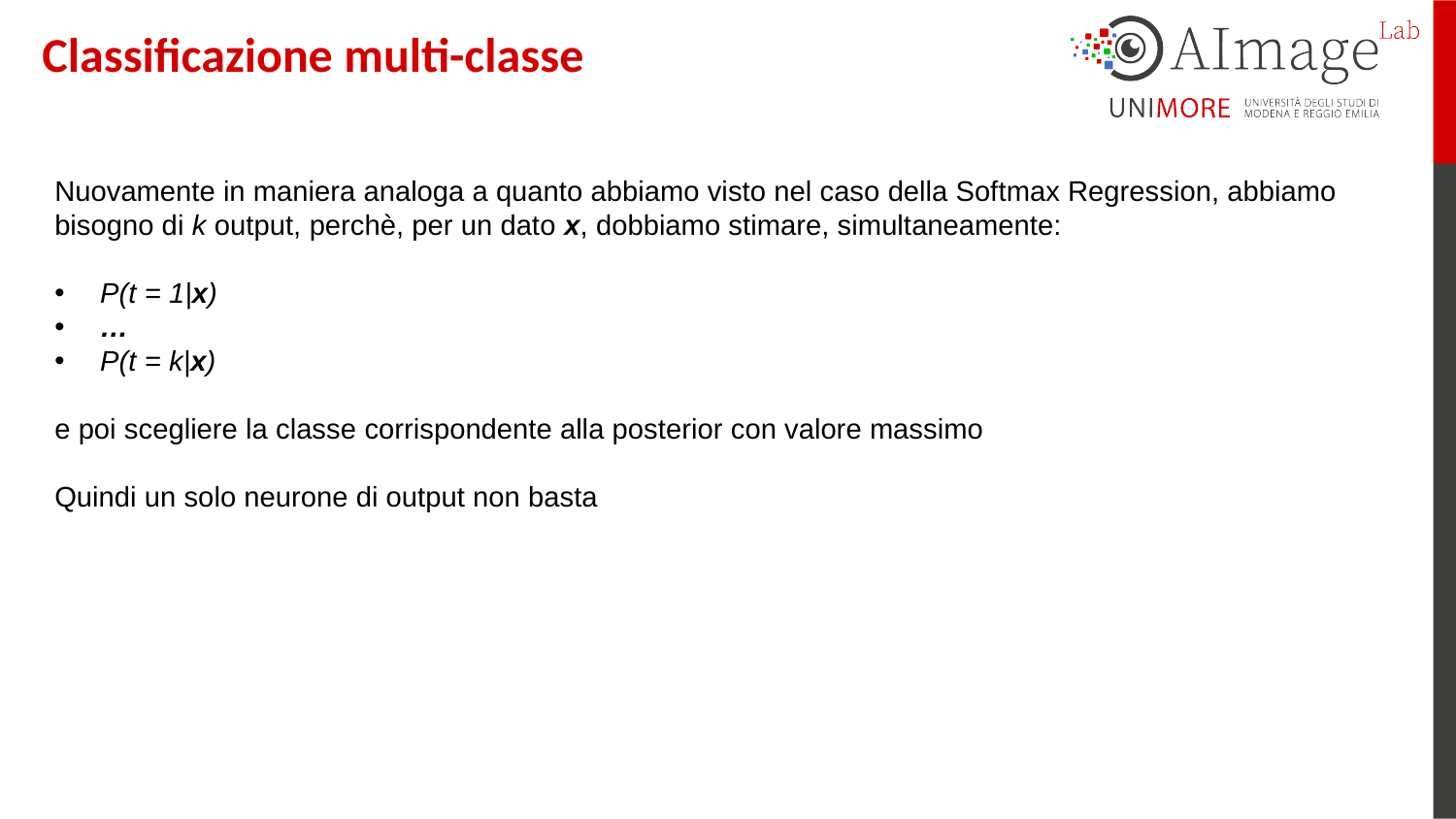

Classificazione multi-classe
Nuovamente in maniera analoga a quanto abbiamo visto nel caso della Softmax Regression, abbiamo bisogno di k output, perchè, per un dato x, dobbiamo stimare, simultaneamente:

P(t = 1|x)
…
P(t = k|x)

e poi scegliere la classe corrispondente alla posterior con valore massimo

Quindi un solo neurone di output non basta